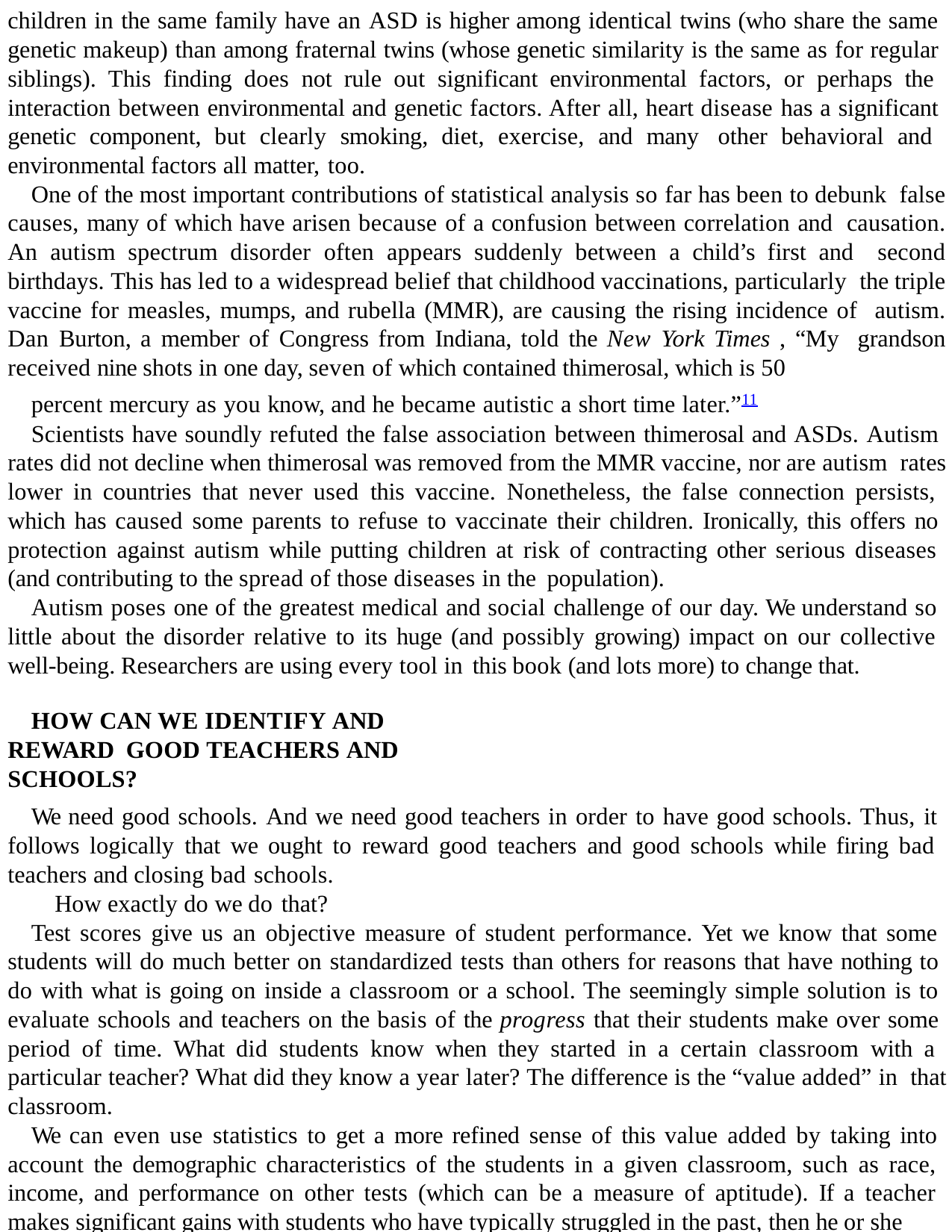

children in the same family have an ASD is higher among identical twins (who share the same  genetic makeup) than among fraternal twins (whose genetic similarity is the same as for regular  siblings). This finding does not rule out significant environmental factors, or perhaps the  interaction between environmental and genetic factors. After all, heart disease has a significant  genetic component, but clearly smoking, diet, exercise, and many other behavioral and  environmental factors all matter, too.
One of the most important contributions of statistical analysis so far has been to debunk  false causes, many of which have arisen because of a confusion between correlation and  causation. An autism spectrum disorder often appears suddenly between a child’s first and  second birthdays. This has led to a widespread belief that childhood vaccinations, particularly  the triple vaccine for measles, mumps, and rubella (MMR), are causing the rising incidence of  autism. Dan Burton, a member of Congress from Indiana, told the New York Times , “My  grandson received nine shots in one day, seven of which contained thimerosal, which is 50
percent mercury as you know, and he became autistic a short time later.”11
Scientists have soundly refuted the false association between thimerosal and ASDs. Autism  rates did not decline when thimerosal was removed from the MMR vaccine, nor are autism  rates lower in countries that never used this vaccine. Nonetheless, the false connection persists,  which has caused some parents to refuse to vaccinate their children. Ironically, this offers no  protection against autism while putting children at risk of contracting other serious diseases  (and contributing to the spread of those diseases in the population).
Autism poses one of the greatest medical and social challenge of our day. We understand so  little about the disorder relative to its huge (and possibly growing) impact on our collective  well-being. Researchers are using every tool in this book (and lots more) to change that.

HOW CAN WE IDENTIFY AND REWARD  GOOD TEACHERS AND SCHOOLS?
We need good schools. And we need good teachers in order to have good schools. Thus, it  follows logically that we ought to reward good teachers and good schools while firing bad  teachers and closing bad schools.
How exactly do we do that?
Test scores give us an objective measure of student performance. Yet we know that some  students will do much better on standardized tests than others for reasons that have nothing to  do with what is going on inside a classroom or a school. The seemingly simple solution is to  evaluate schools and teachers on the basis of the progress that their students make over some  period of time. What did students know when they started in a certain classroom with a  particular teacher? What did they know a year later? The difference is the “value added” in  that classroom.
We can even use statistics to get a more refined sense of this value added by taking into  account the demographic characteristics of the students in a given classroom, such as race,  income, and performance on other tests (which can be a measure of aptitude). If a teacher  makes significant gains with students who have typically struggled in the past, then he or she